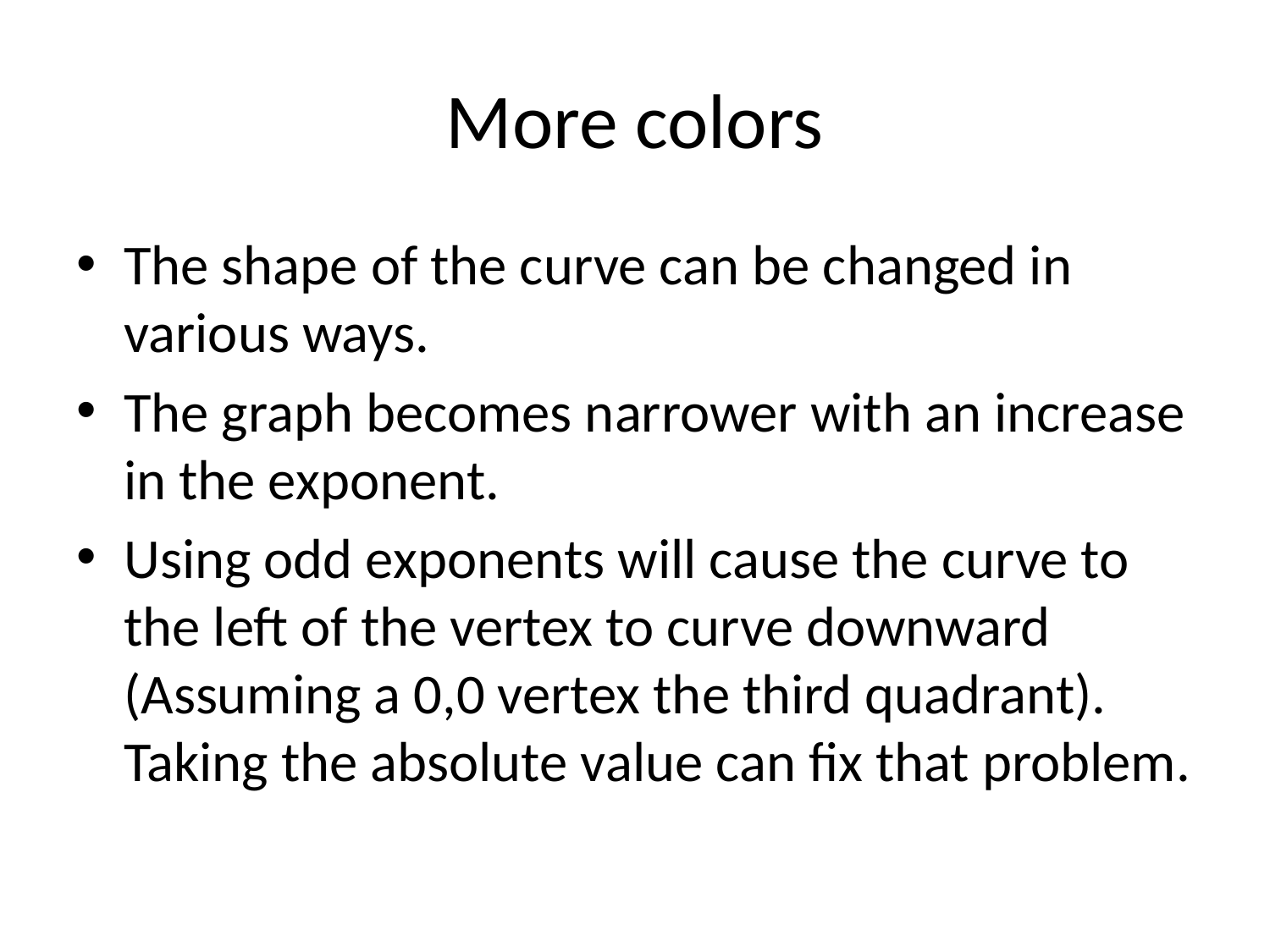

# More colors
The shape of the curve can be changed in various ways.
The graph becomes narrower with an increase in the exponent.
Using odd exponents will cause the curve to the left of the vertex to curve downward (Assuming a 0,0 vertex the third quadrant). Taking the absolute value can fix that problem.